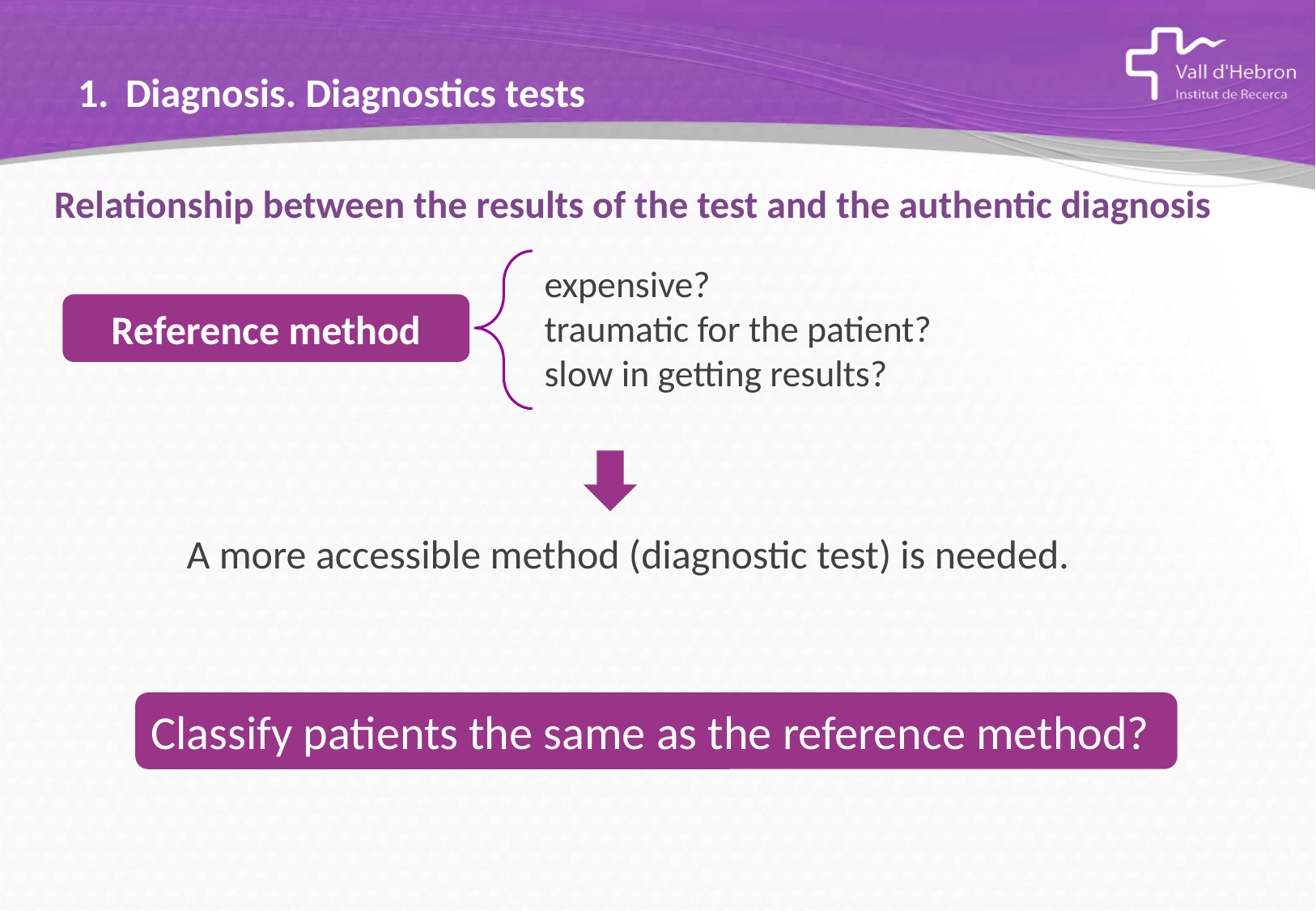

# Diagnosis. Diagnostics tests
Relationship between the results of the test and the authentic diagnosis

expensive?
traumatic for the patient?
slow in getting results?
Reference method

A more accessible method (diagnostic test) is needed.
Classify patients the same as the reference method?